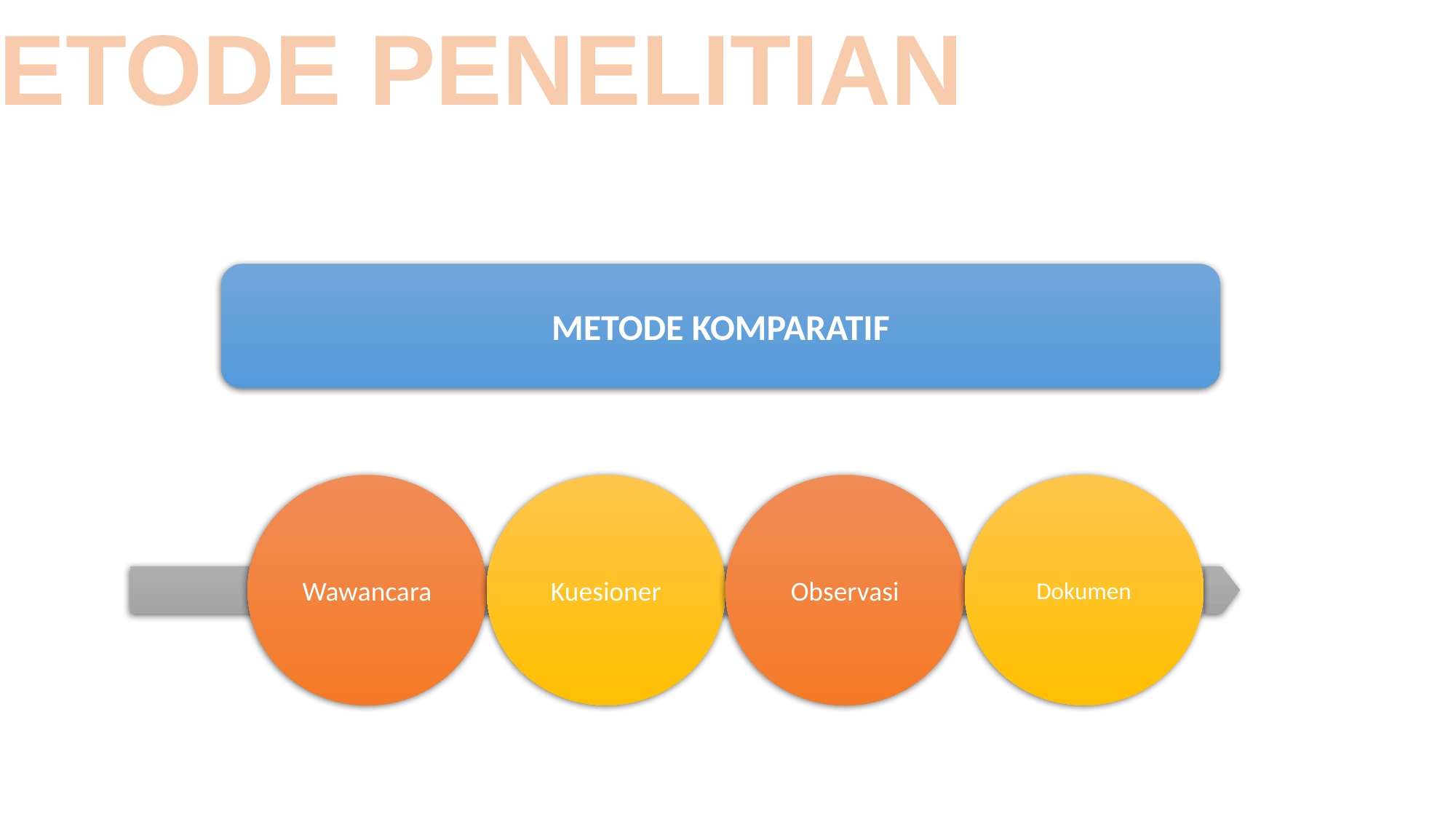

METODE PENELITIAN
METODE KOMPARATIF
Wawancara
Dokumen
Kuesioner
Observasi